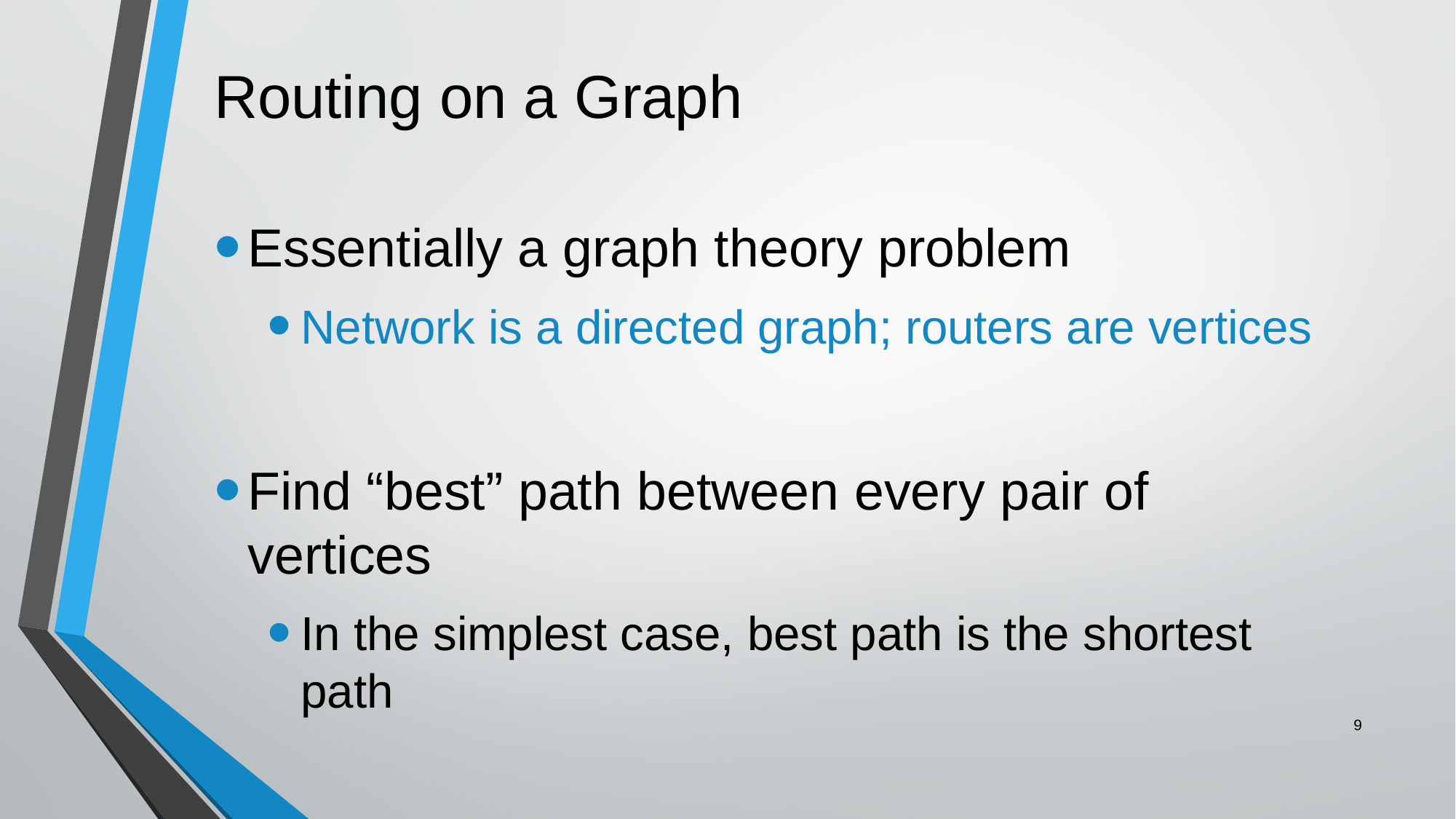

# Routing on a Graph
Essentially a graph theory problem
Network is a directed graph; routers are vertices

Find “best” path between every pair of vertices
In the simplest case, best path is the shortest path

9